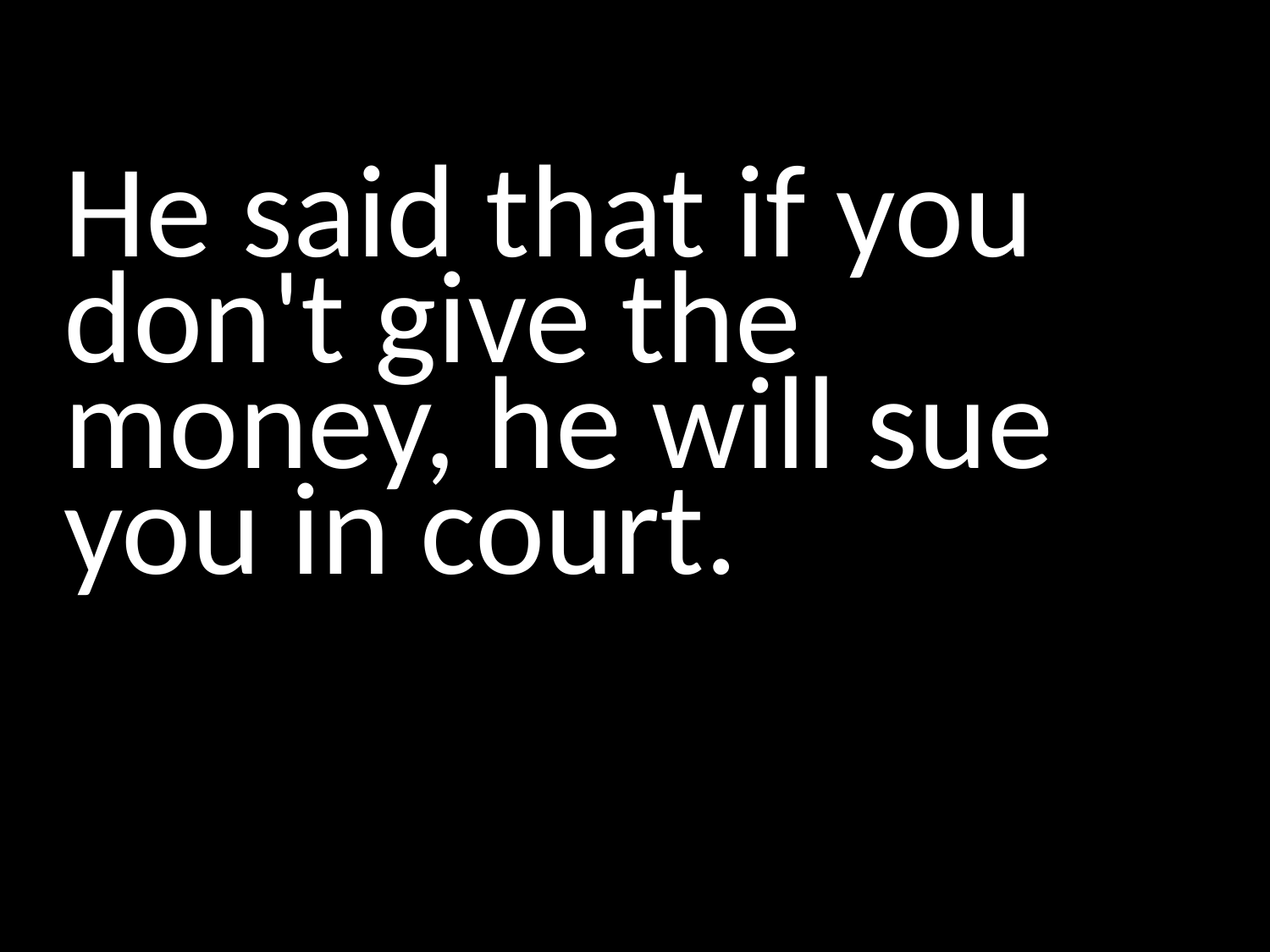

#
He said that if you don't give the money, he will sue you in court.